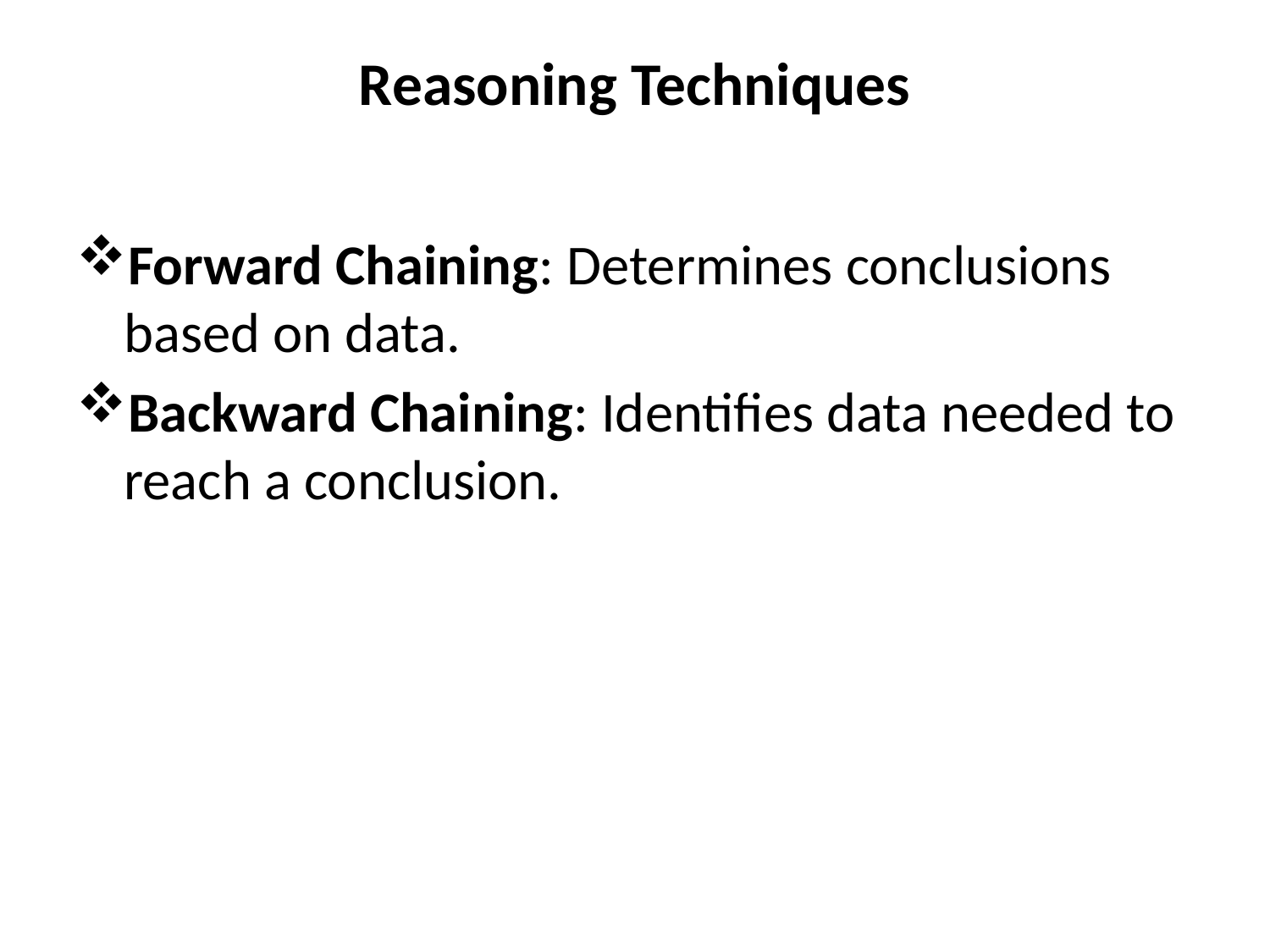

# Reasoning Techniques
Forward Chaining: Determines conclusions based on data.
Backward Chaining: Identifies data needed to reach a conclusion.